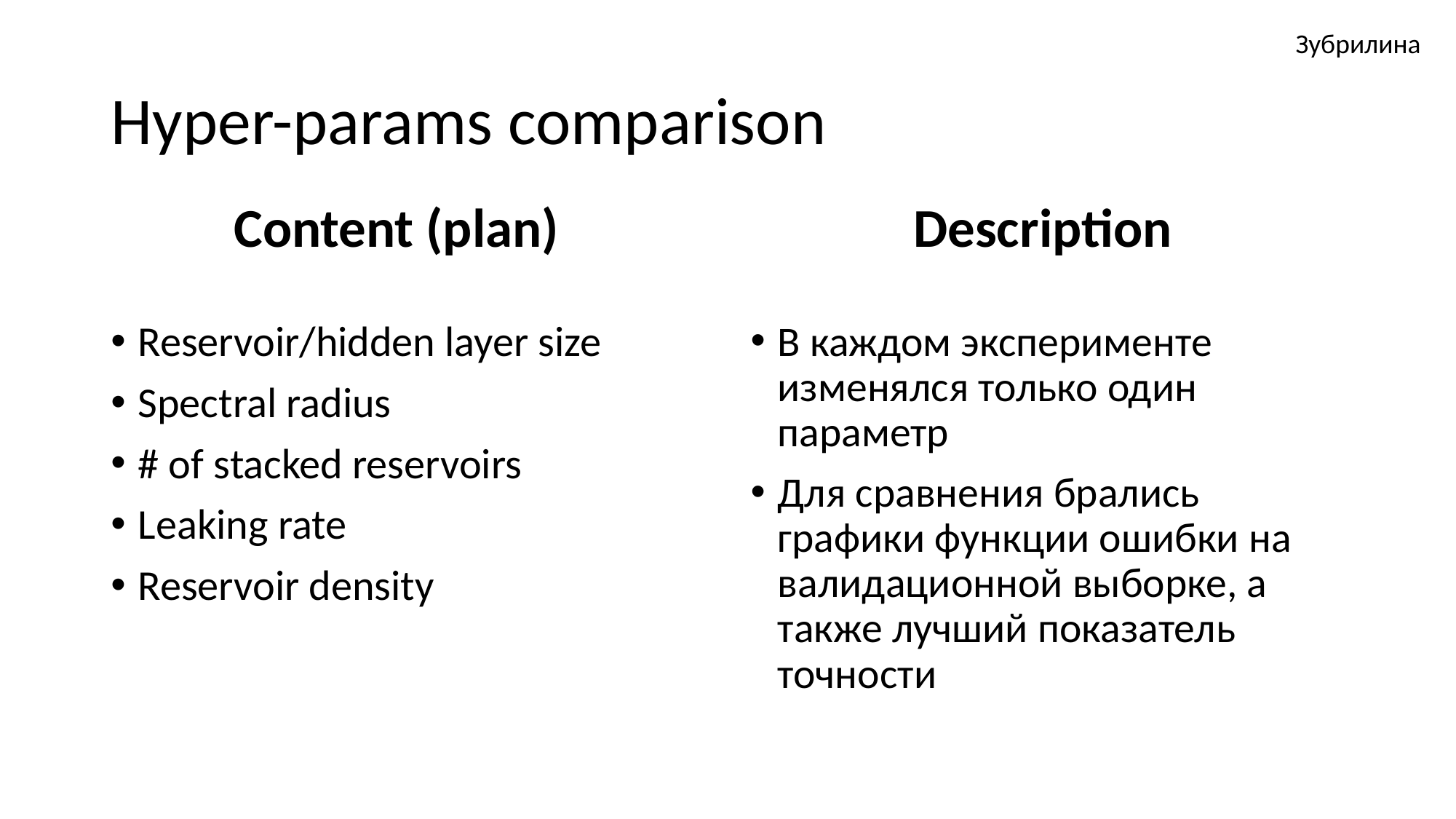

Зубрилина
# Hyper-params comparison

Content (plan)
Description
Reservoir/hidden layer size
Spectral radius
# of stacked reservoirs
Leaking rate
Reservoir density
В каждом эксперименте изменялся только один параметр
Для сравнения брались графики функции ошибки на валидационной выборке, а также лучший показатель точности